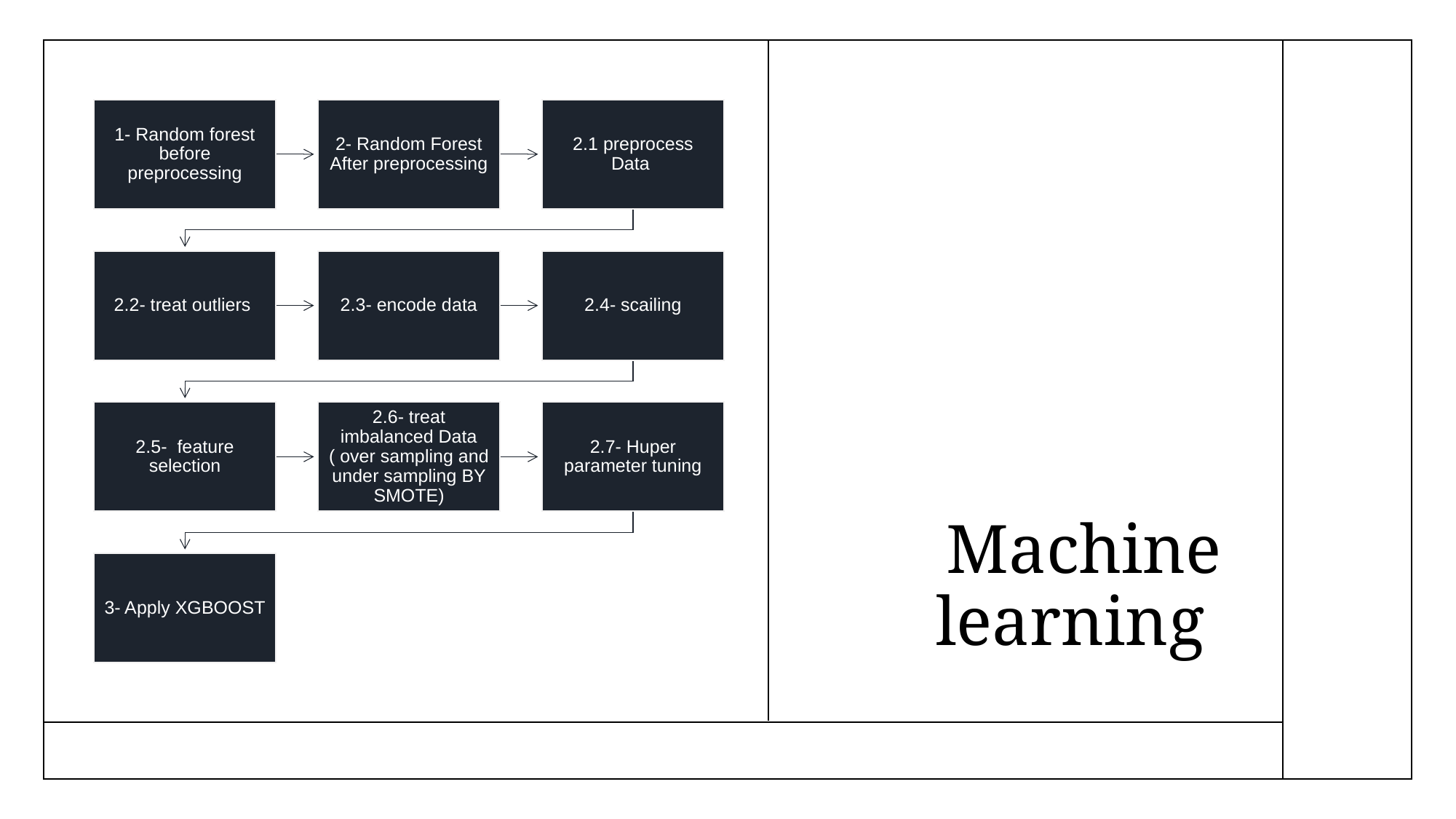

1- Random forest before preprocessing

2- Random Forest After preprocessing

2.1 preprocess Data

2.2- treat outliers

2.3- encode data

2.4- scailing

2.5-  feature selection

2.6- treat imbalanced Data ( over sampling and under sampling BY SMOTE)

2.7- Huper parameter tuning
3- Apply XGBOOST
# Machine learning